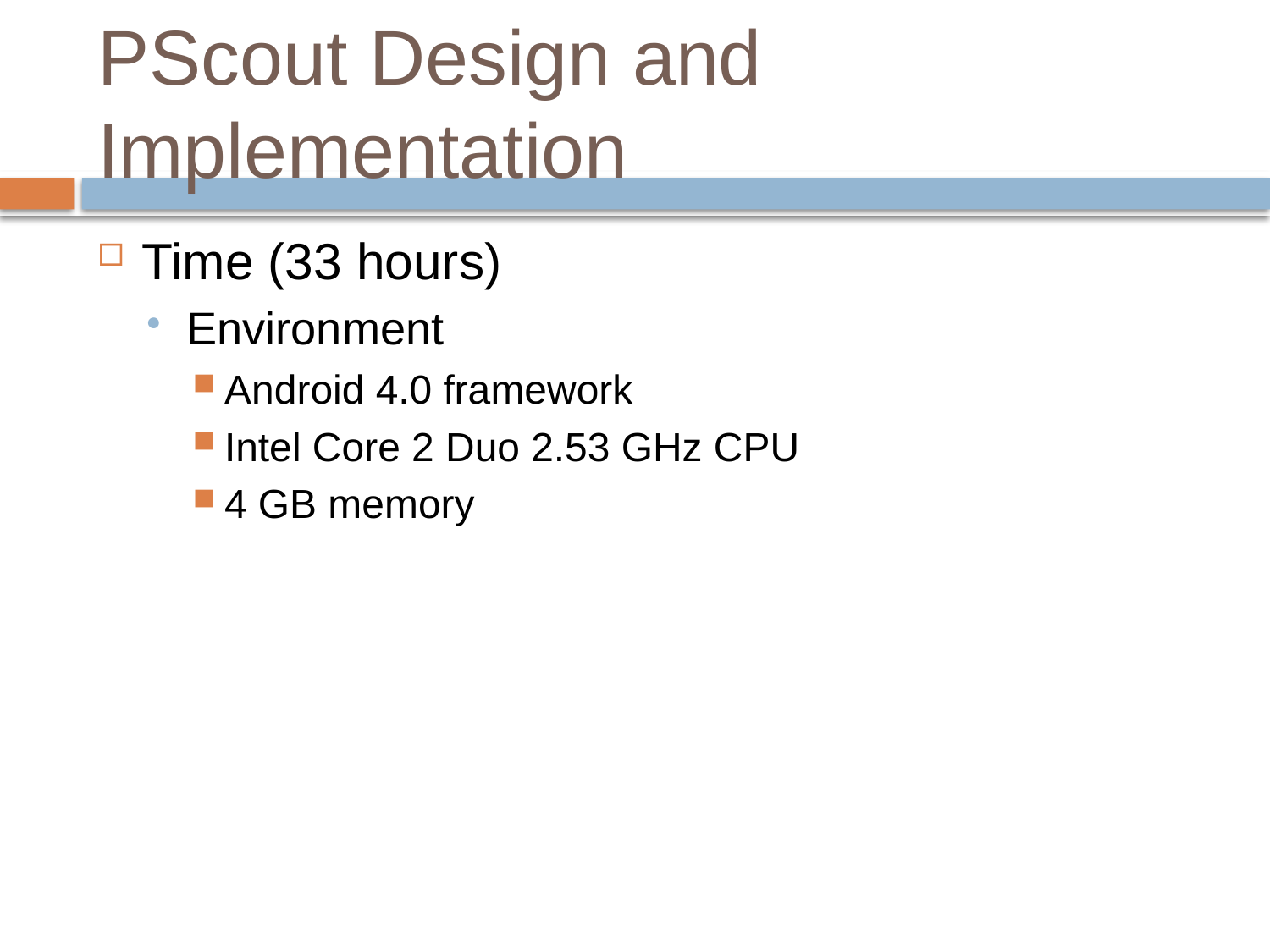

# PScout Design and Implementation
Time (33 hours)
Environment
Android 4.0 framework
Intel Core 2 Duo 2.53 GHz CPU
4 GB memory